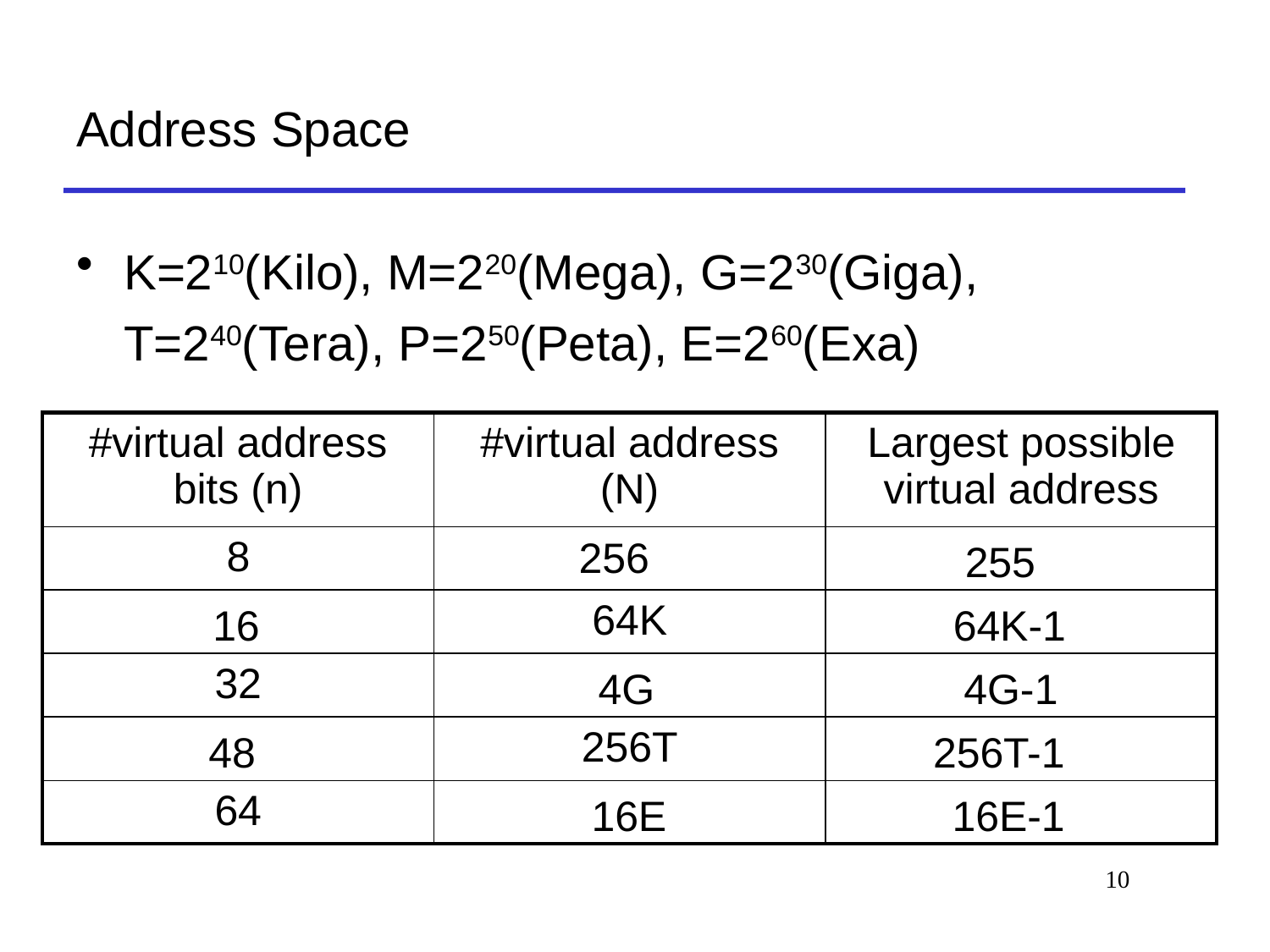

# Address Space
K=210(Kilo), M=220(Mega), G=230(Giga), T=240(Tera), P=250(Peta), E=260(Exa)
| #virtual address bits (n) | #virtual address (N) | Largest possible virtual address |
| --- | --- | --- |
| 8 |  |  |
|  | 64K |  |
| 32 |  |  |
|  | 256T |  |
| 64 |  |  |
256
255
16
64K-1
4G
4G-1
48
256T-1
16E
16E-1
10